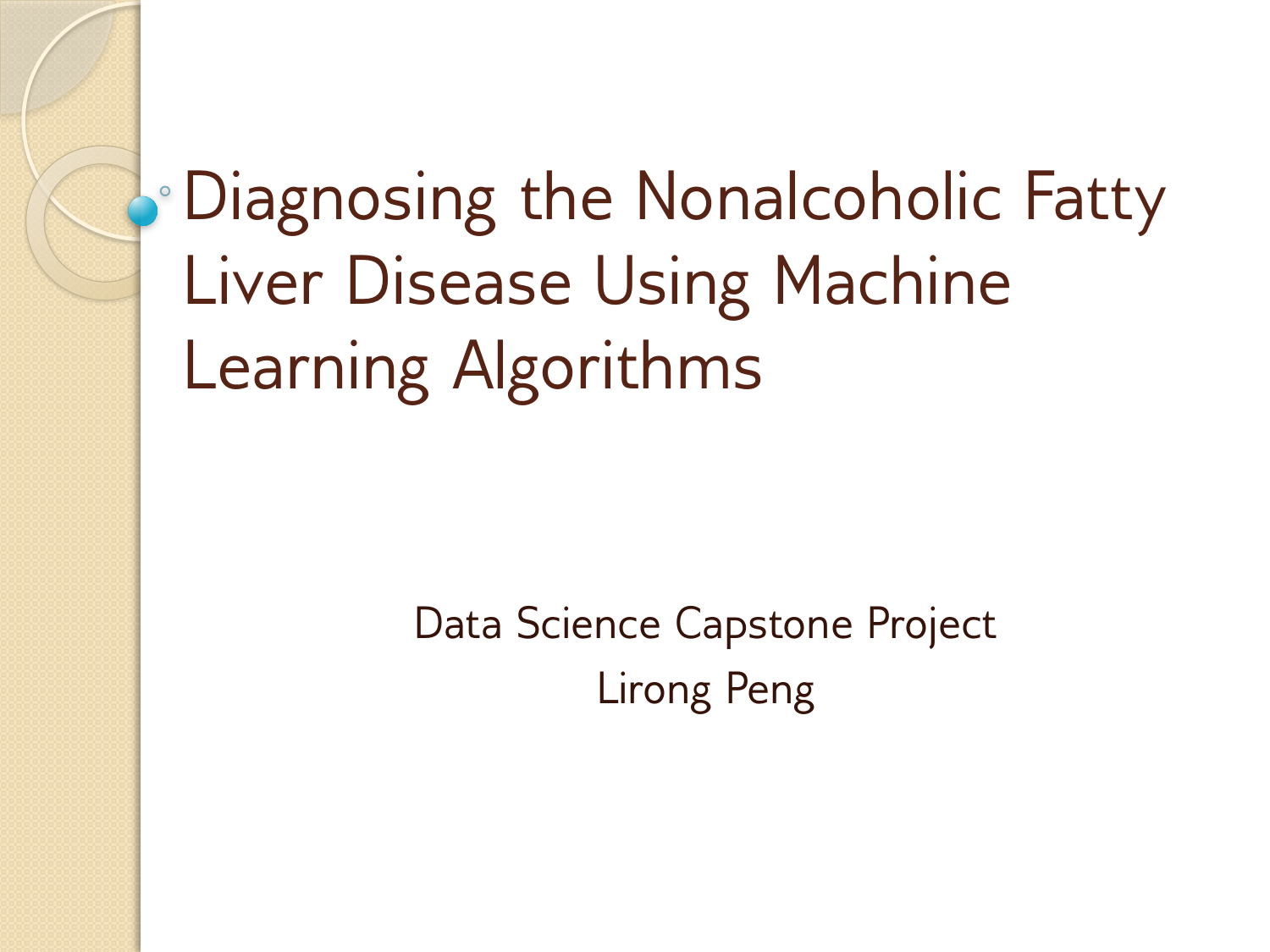

# Diagnosing the Nonalcoholic Fatty Liver Disease Using Machine Learning Algorithms
Data Science Capstone Project
Lirong Peng